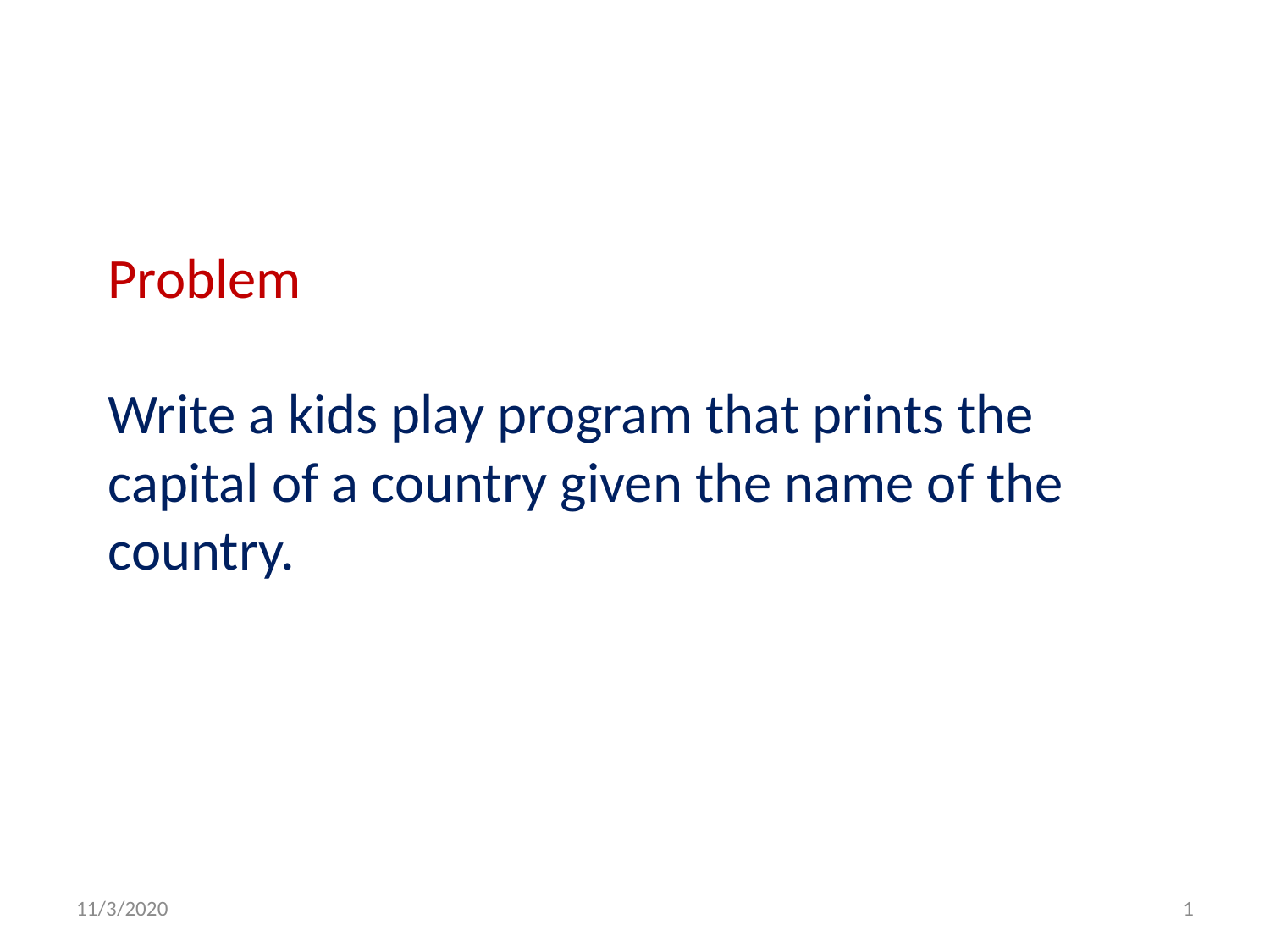

# Problem Write a kids play program that prints the capital of a country given the name of the country.
11/3/2020
1